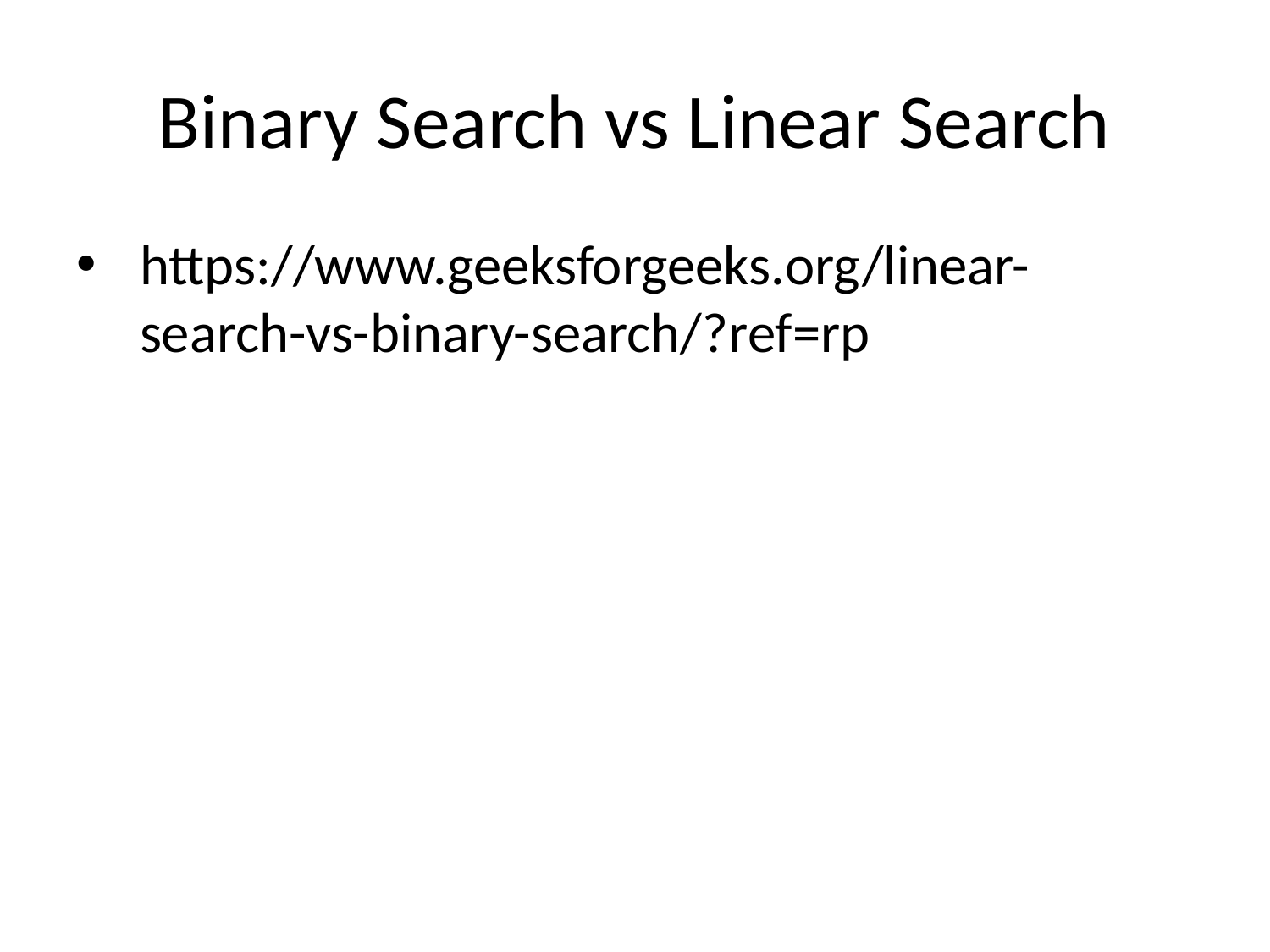

# Binary Search vs Linear Search
https://www.geeksforgeeks.org/linear-search-vs-binary-search/?ref=rp